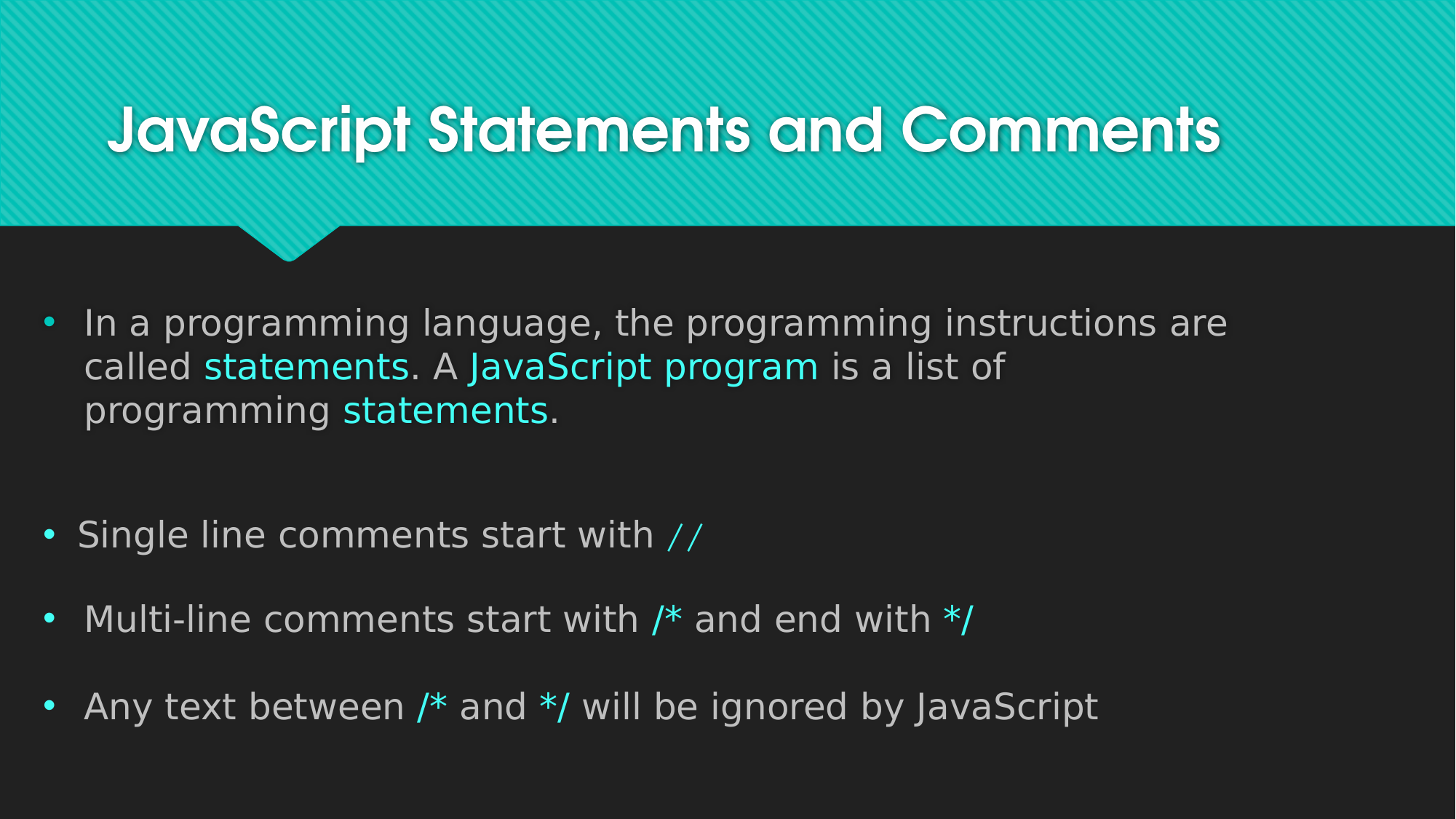

# JavaScript Statements and Comments
In a programming language, the programming instructions are called statements. A JavaScript program is a list of programming statements.

Single line comments start with //

Multi-line comments start with /* and end with */

Any text between /* and */ will be ignored by JavaScript